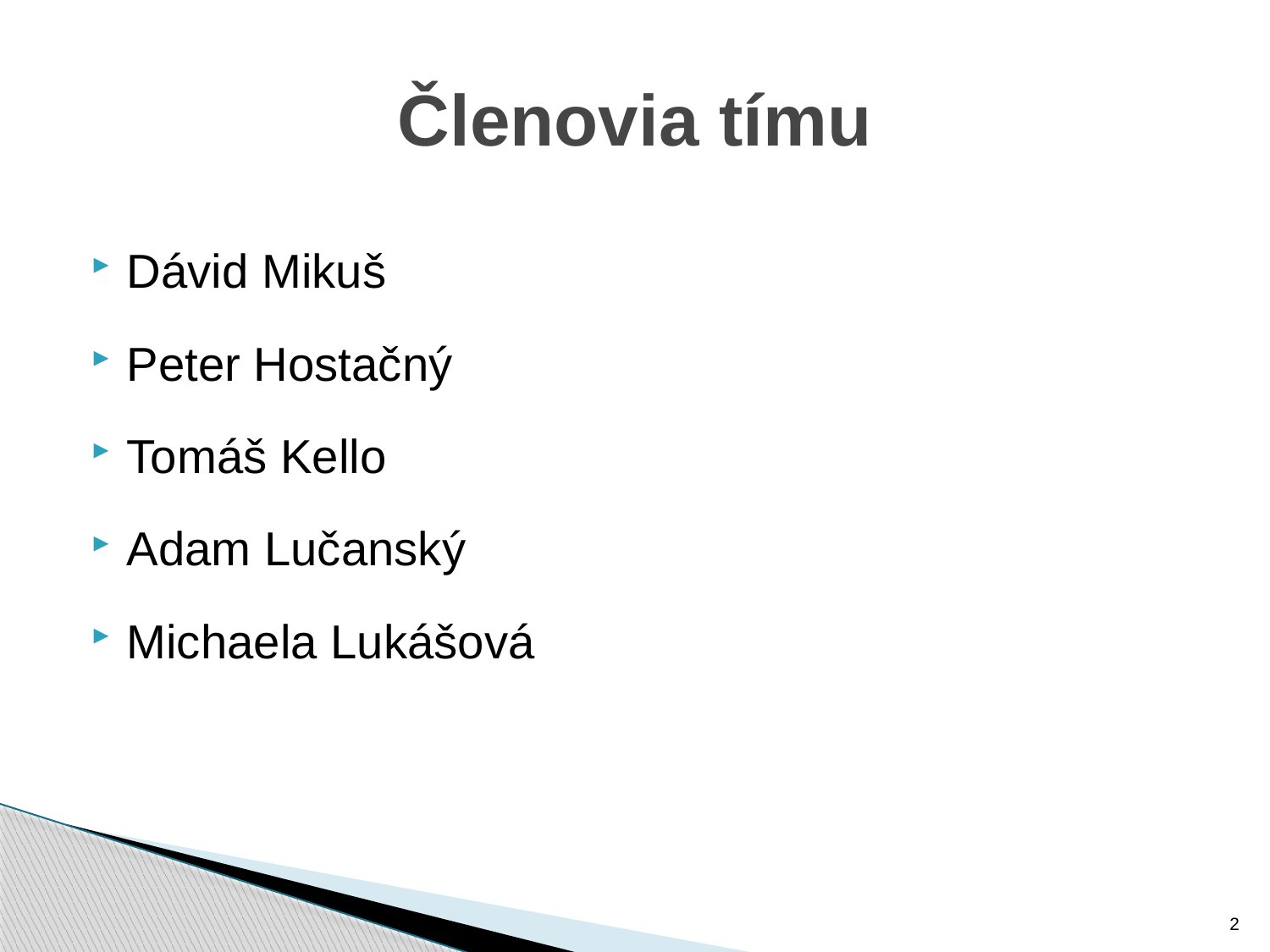

# Členovia tímu
Dávid Mikuš
Peter Hostačný
Tomáš Kello
Adam Lučanský
Michaela Lukášová
2